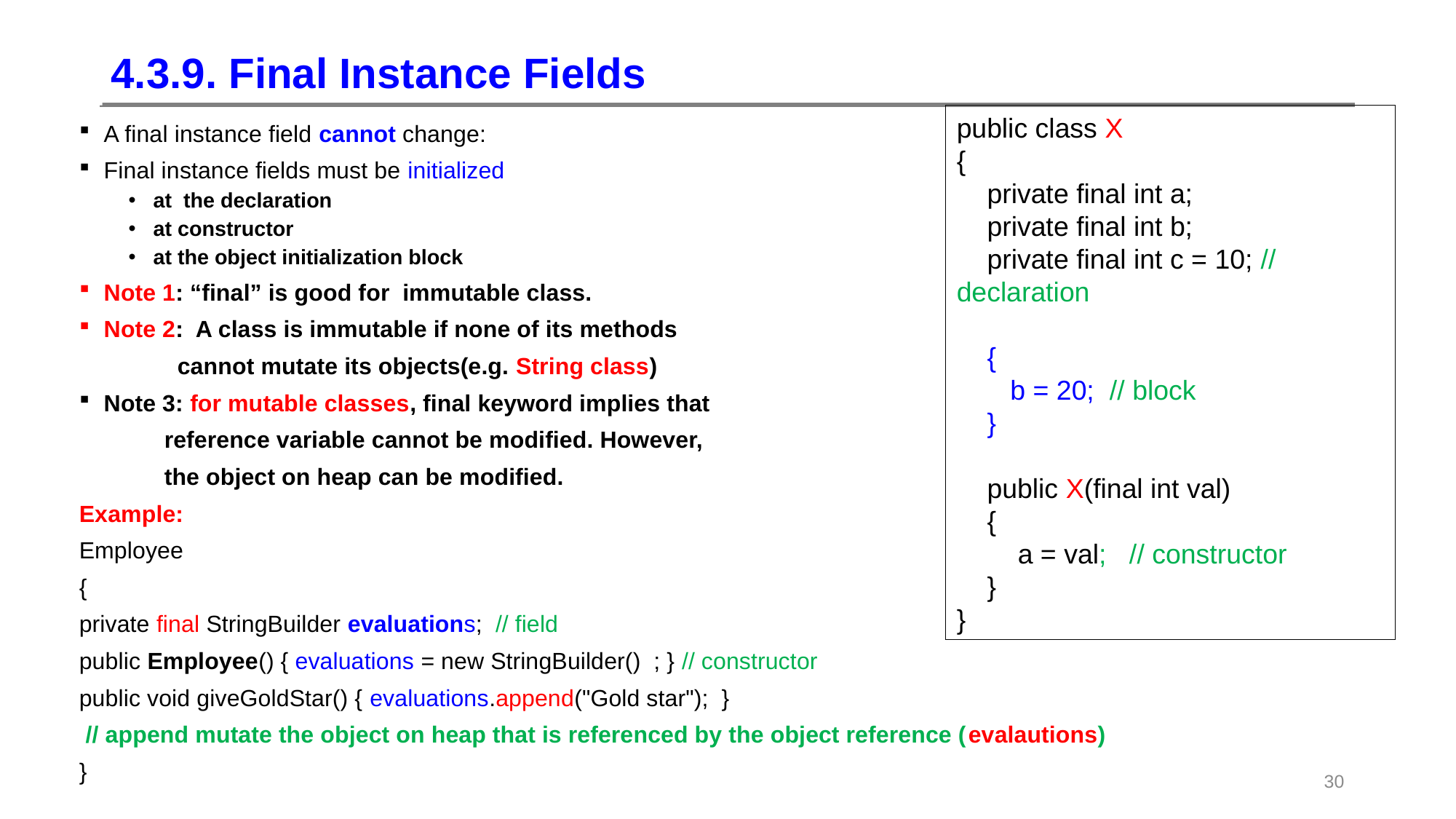

# 4.3.9. Final Instance Fields
public class X
{
    private final int a;
    private final int b;
    private final int c = 10; // declaration

    {
       b = 20;  // block
    }

    public X(final int val)
    {
        a = val;   // constructor
    }
}
A final instance field cannot change:
Final instance fields must be initialized
at  the declaration
at constructor
at the object initialization block
Note 1: “final” is good for  immutable class.
Note 2:  A class is immutable if none of its methods
               cannot mutate its objects(e.g. String class)
Note 3: for mutable classes, final keyword implies that
             reference variable cannot be modified. However,
             the object on heap can be modified.
Example:
Employee
{
private final StringBuilder evaluations;  // field
public Employee() { evaluations = new StringBuilder()  ; } // constructor
public void giveGoldStar() { evaluations.append("Gold star");  }
 // append mutate the object on heap that is referenced by the object reference (evalautions)
}

30